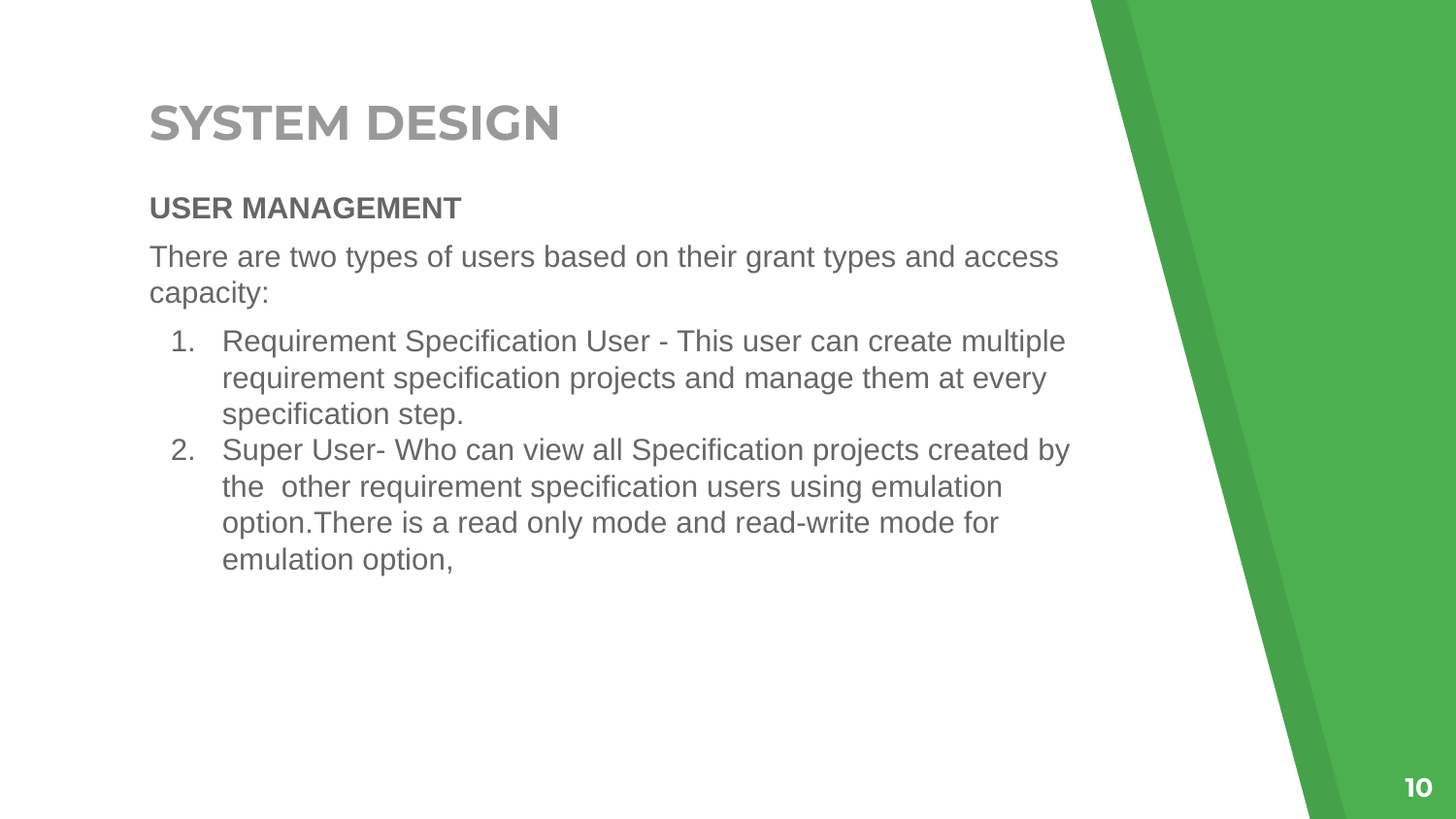

# SYSTEM DESIGN
USER MANAGEMENT
There are two types of users based on their grant types and access capacity:
Requirement Specification User - This user can create multiple requirement specification projects and manage them at every specification step.
Super User- Who can view all Specification projects created by the  other requirement specification users using emulation option.There is a read only mode and read-write mode for emulation option,
10